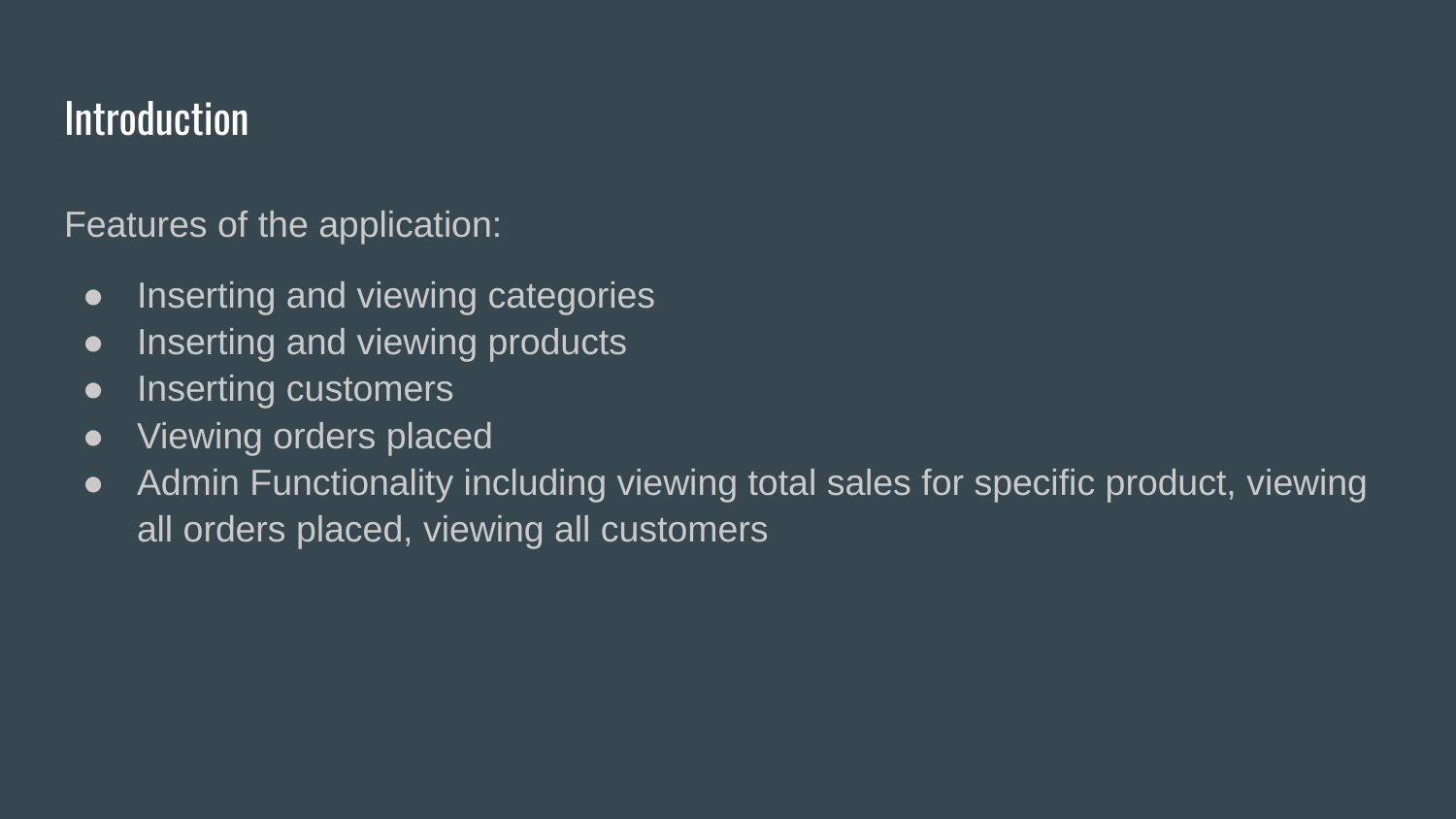

# Introduction
Features of the application:
Inserting and viewing categories
Inserting and viewing products
Inserting customers
Viewing orders placed
Admin Functionality including viewing total sales for specific product, viewing all orders placed, viewing all customers